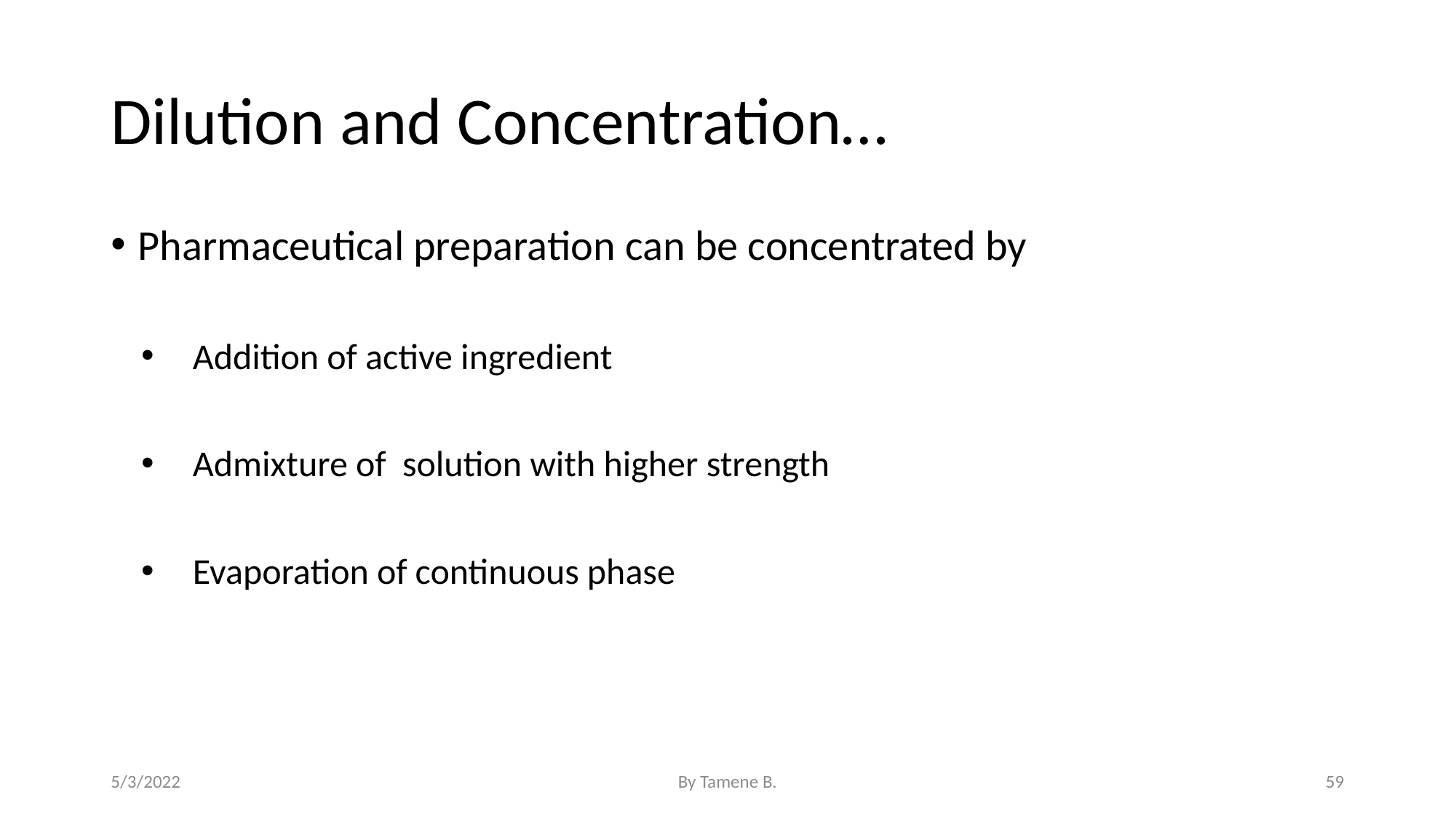

# Dilution and Concentration…
Pharmaceutical preparation can be concentrated by

Addition of active ingredient

Admixture of  solution with higher strength

Evaporation of continuous phase

5/3/2022
By Tamene B.
59